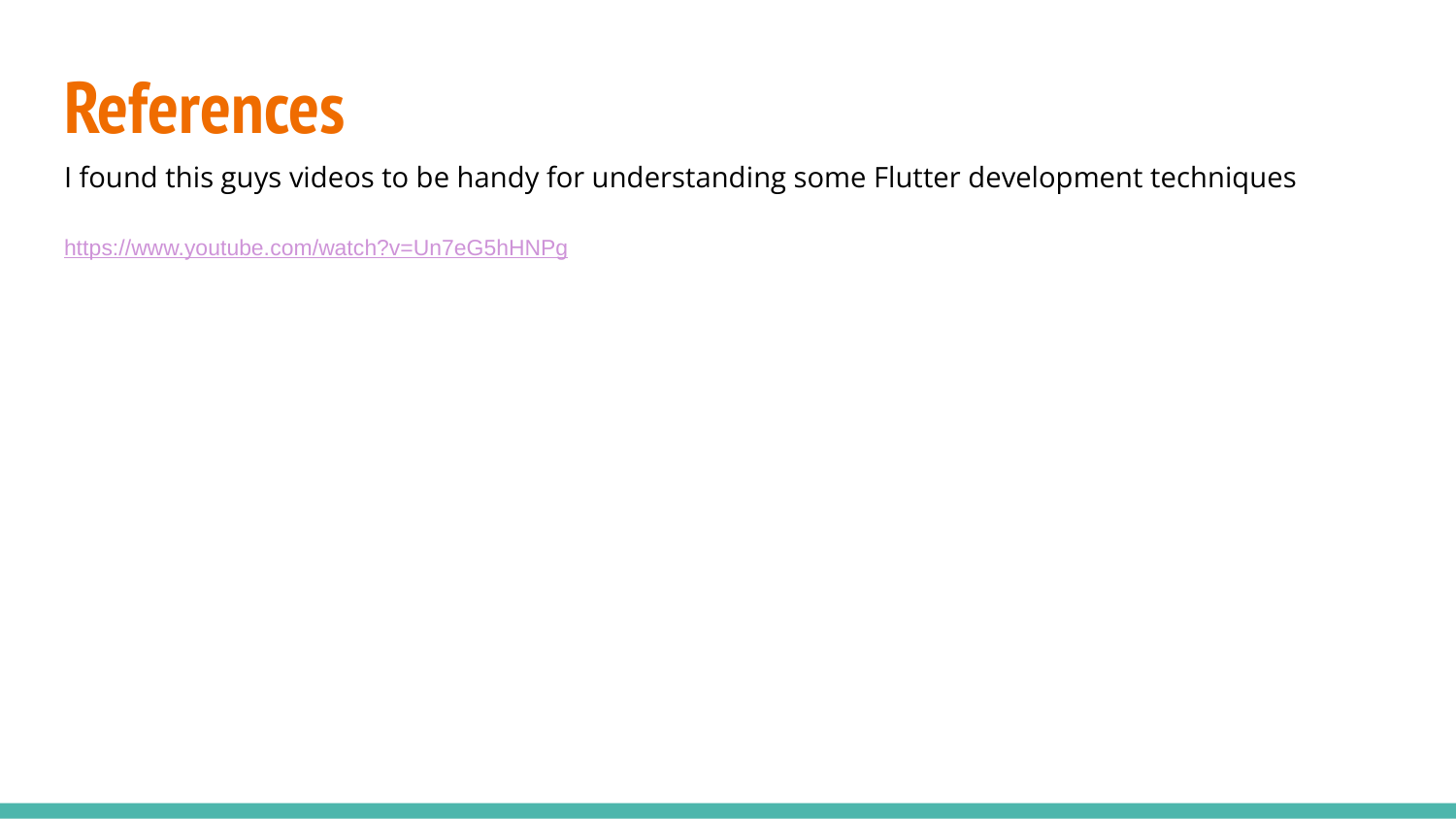

# References
I found this guys videos to be handy for understanding some Flutter development techniques
https://www.youtube.com/watch?v=Un7eG5hHNPg